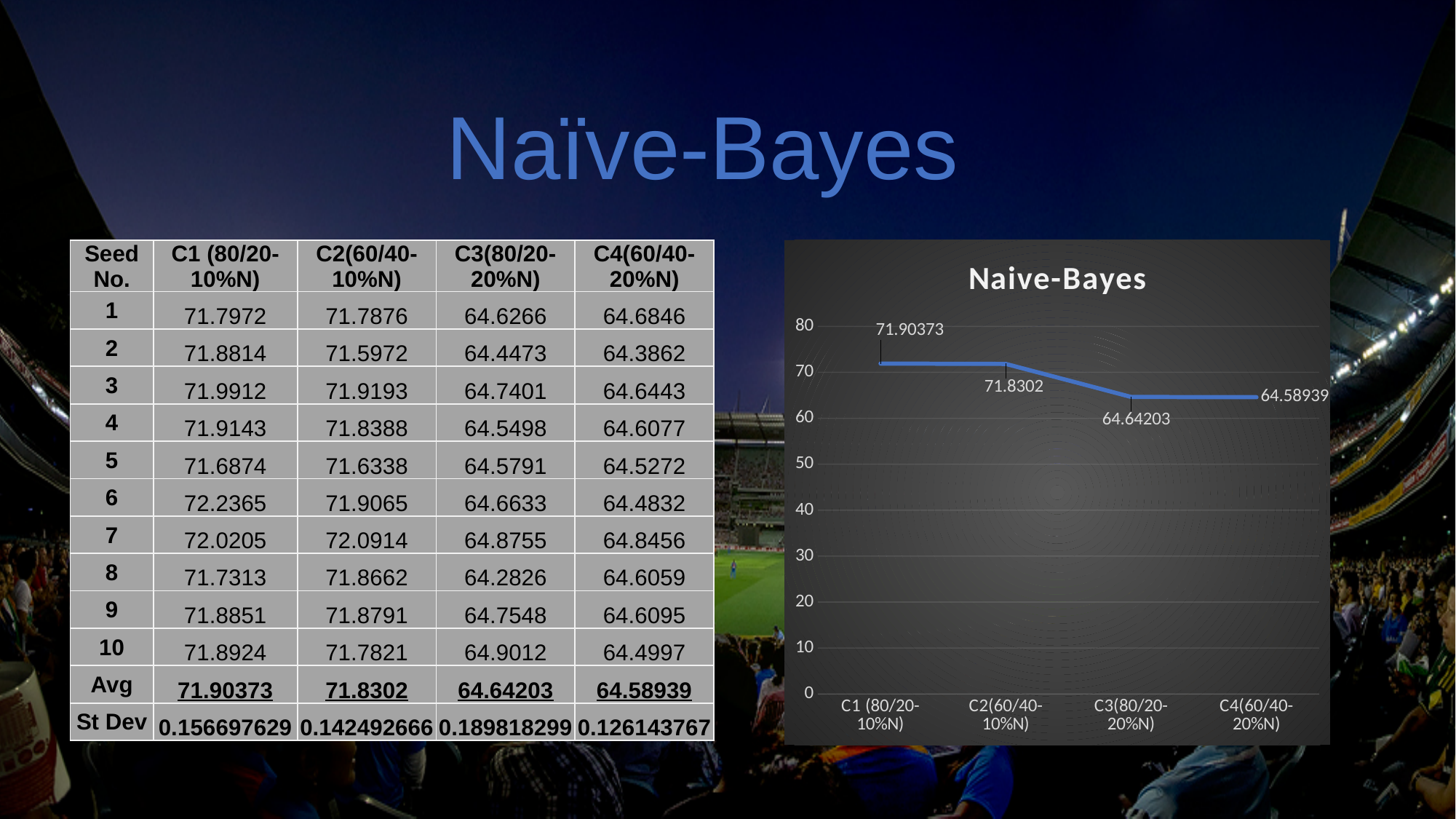

# Naïve-Bayes
| Seed No. | C1 (80/20-10%N) | C2(60/40-10%N) | C3(80/20-20%N) | C4(60/40-20%N) |
| --- | --- | --- | --- | --- |
| 1 | 71.7972 | 71.7876 | 64.6266 | 64.6846 |
| 2 | 71.8814 | 71.5972 | 64.4473 | 64.3862 |
| 3 | 71.9912 | 71.9193 | 64.7401 | 64.6443 |
| 4 | 71.9143 | 71.8388 | 64.5498 | 64.6077 |
| 5 | 71.6874 | 71.6338 | 64.5791 | 64.5272 |
| 6 | 72.2365 | 71.9065 | 64.6633 | 64.4832 |
| 7 | 72.0205 | 72.0914 | 64.8755 | 64.8456 |
| 8 | 71.7313 | 71.8662 | 64.2826 | 64.6059 |
| 9 | 71.8851 | 71.8791 | 64.7548 | 64.6095 |
| 10 | 71.8924 | 71.7821 | 64.9012 | 64.4997 |
| Avg | 71.90373 | 71.8302 | 64.64203 | 64.58939 |
| St Dev | 0.156697629 | 0.142492666 | 0.189818299 | 0.126143767 |

### Chart: Naive-Bayes

| Category |  |
|---|---|
| C1 (80/20-10%N) | 71.90373 |
| C2(60/40-10%N) | 71.8302 |
| C3(80/20-20%N) | 64.64203 |
| C4(60/40-20%N) | 64.58939000000001 |